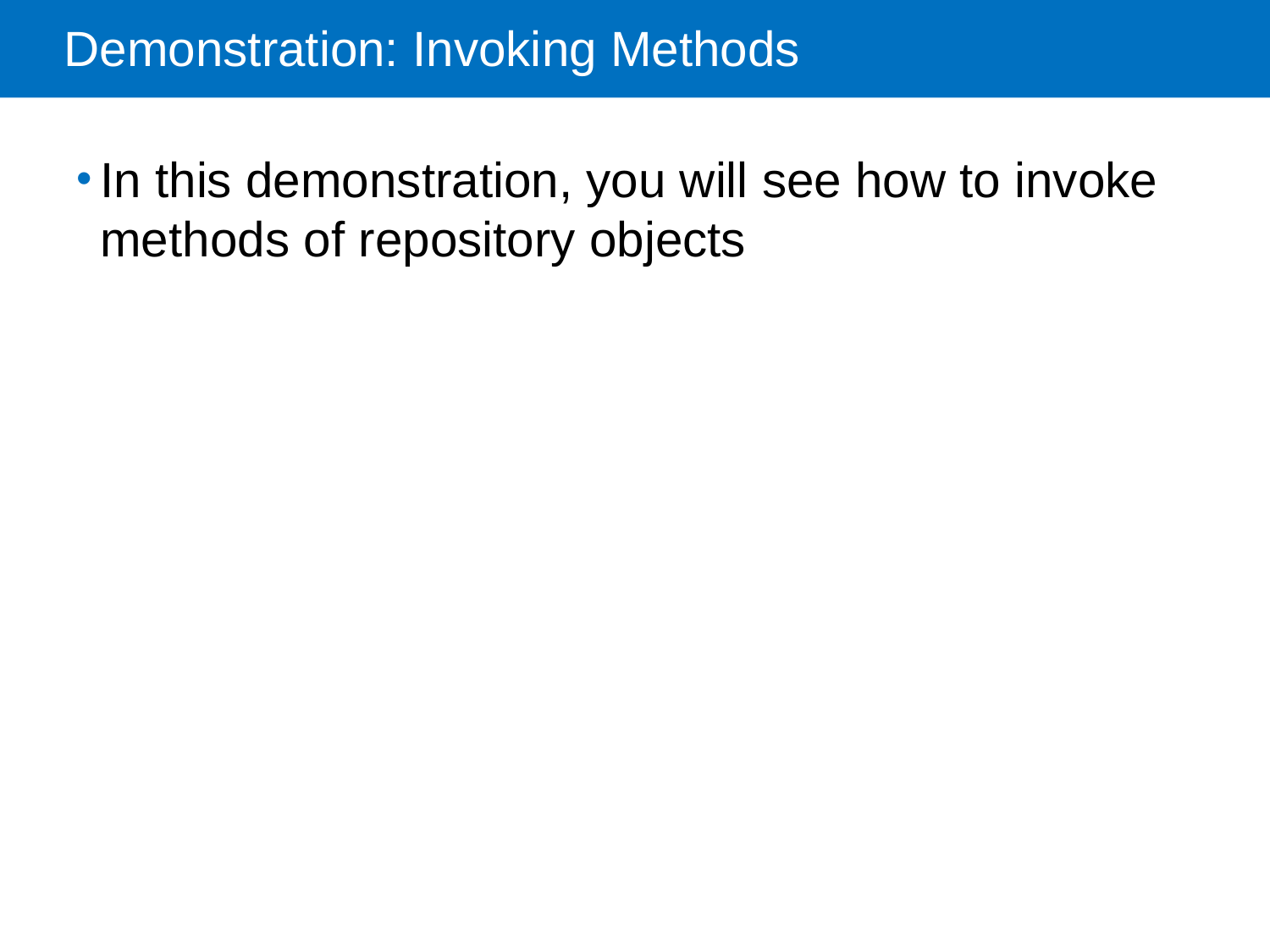

# Demonstration: Invoking Methods
In this demonstration, you will see how to invoke methods of repository objects